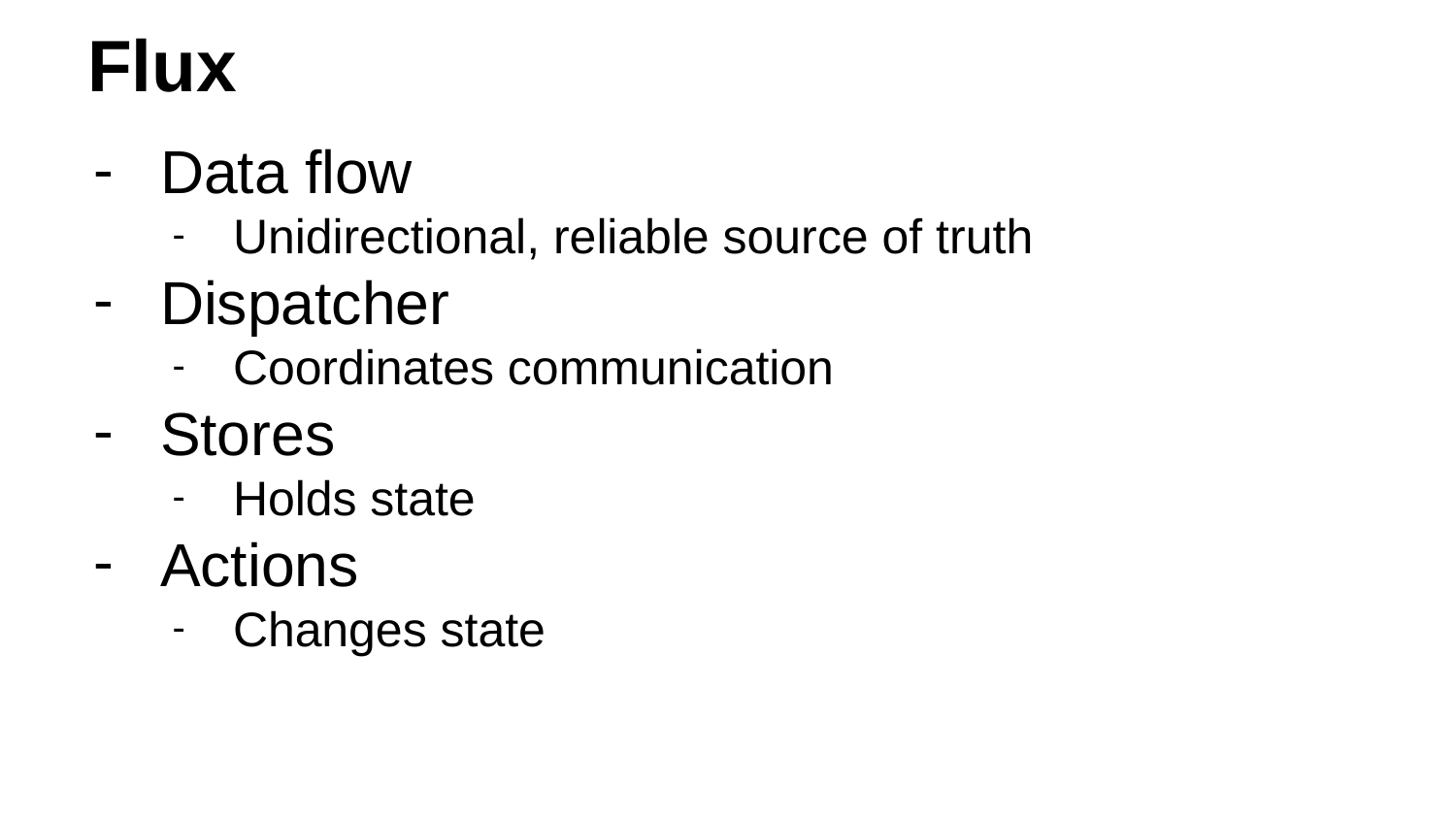

# Flux
Data flow
Unidirectional, reliable source of truth
Dispatcher
Coordinates communication
Stores
Holds state
Actions
Changes state